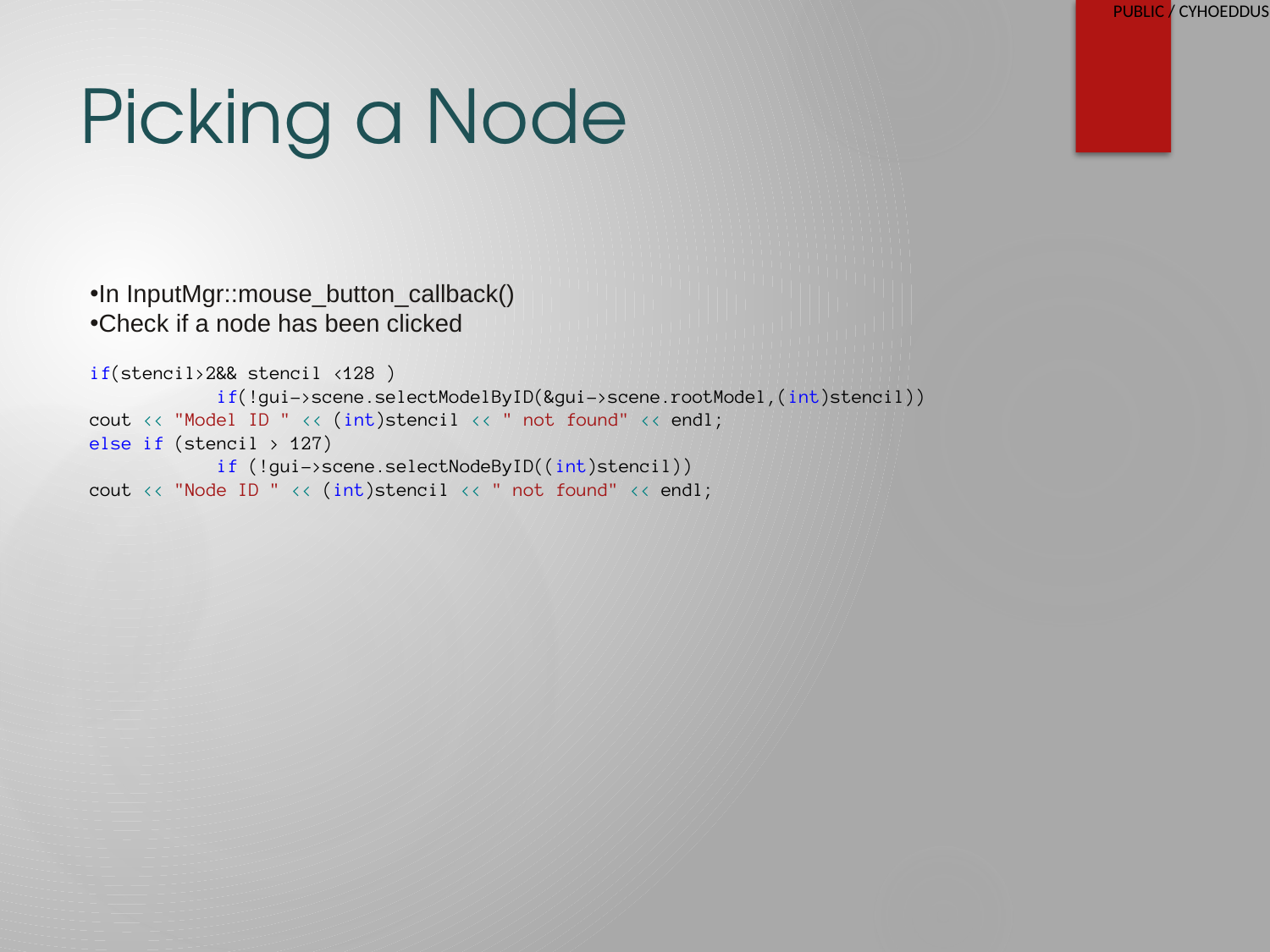

# Picking a Node

In InputMgr::mouse_button_callback()
Check if a node has been clicked

if(stencil>2&& stencil <128 )
	if(!gui->scene.selectModelByID(&gui->scene.rootModel,(int)stencil))
cout << "Model ID " << (int)stencil << " not found" << endl;
else if (stencil > 127)
	if (!gui->scene.selectNodeByID((int)stencil))
cout << "Node ID " << (int)stencil << " not found" << endl;